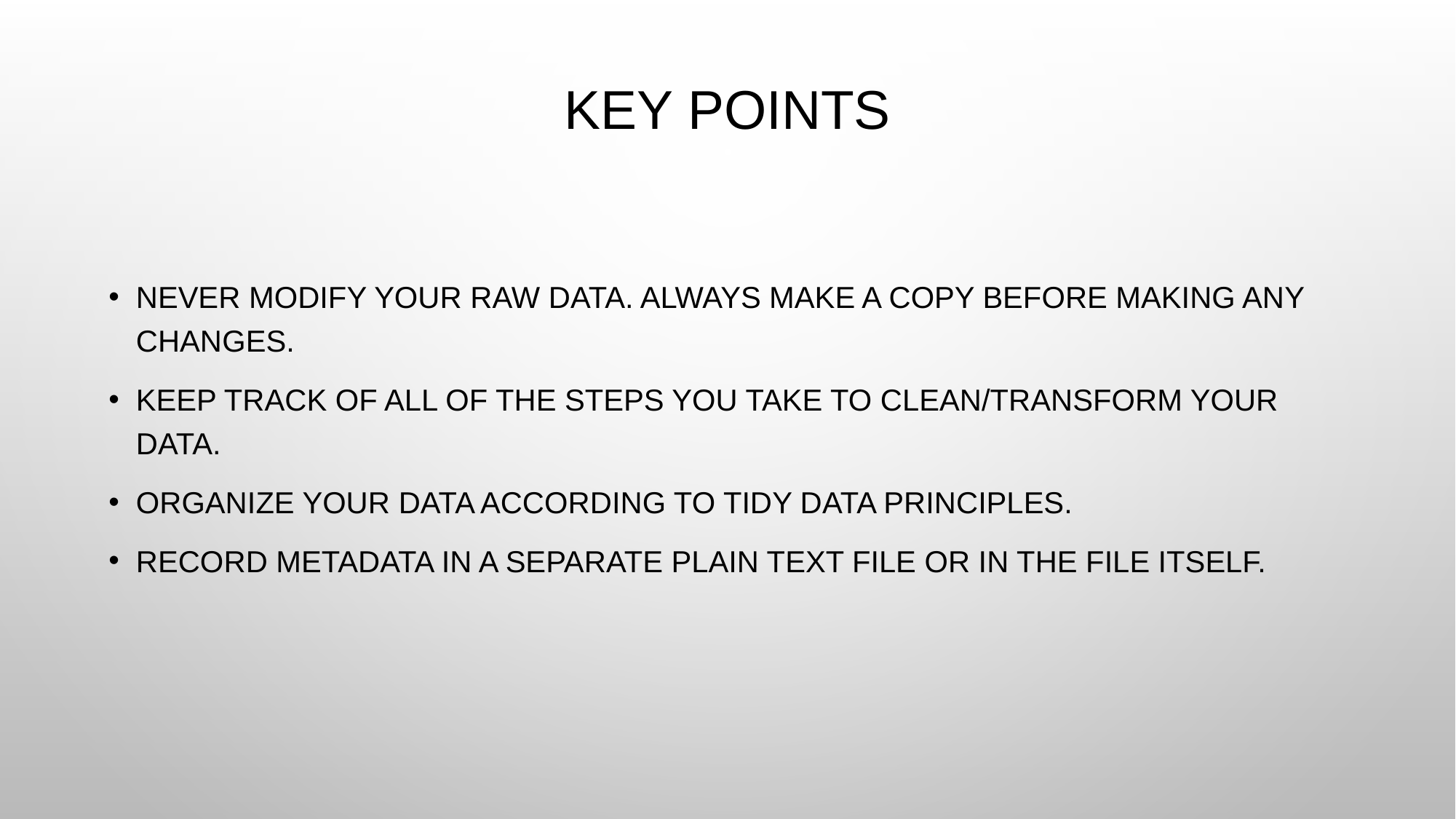

# Key points
Never modify your raw data. Always make a copy before making any changes.
Keep track of all of the steps you take to clean/transform your data.
Organize your data according to tidy data principles.
Record metadata in a separate plain text file or in the file itself.